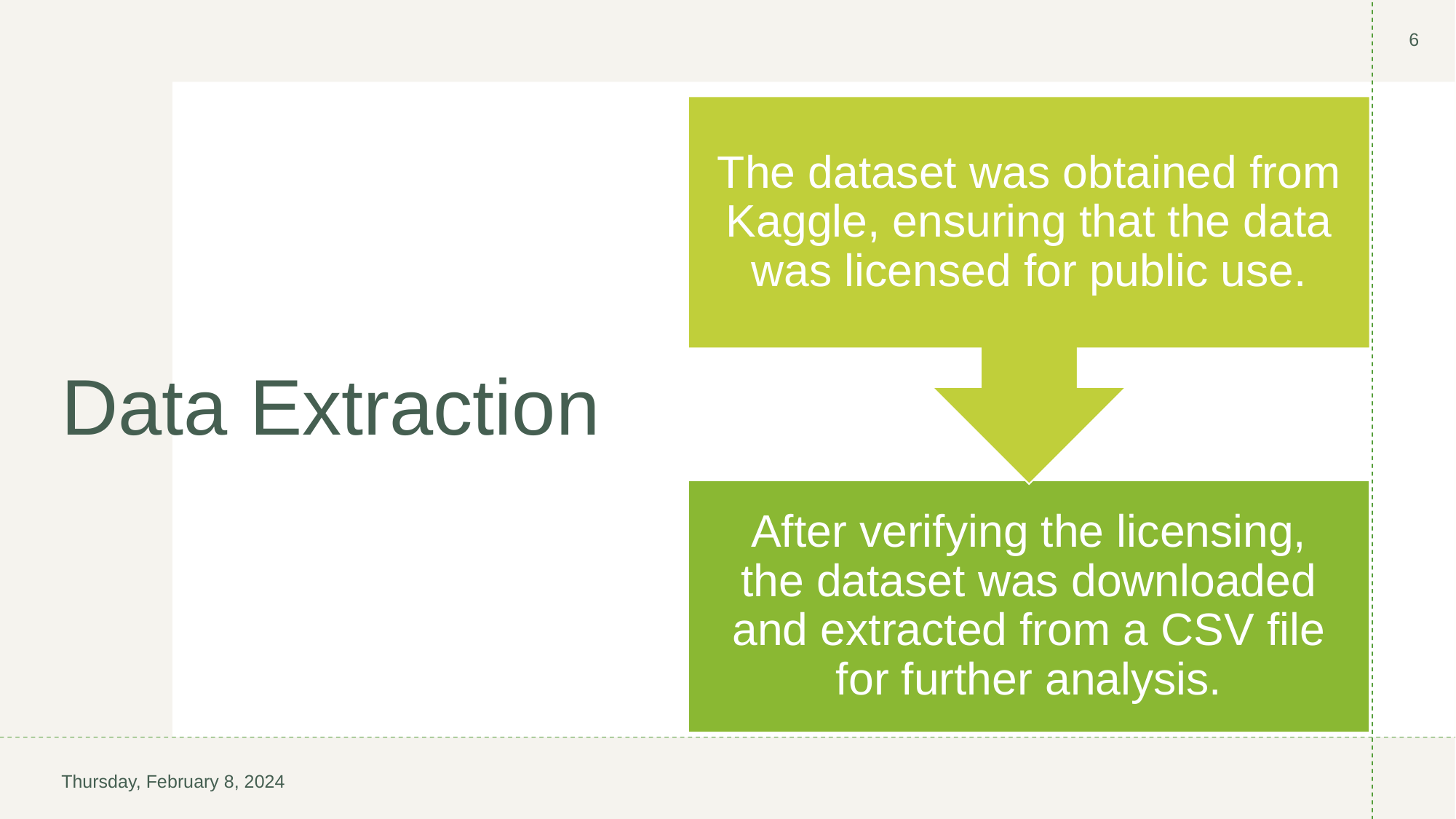

6

After verifying the licensing, the dataset was downloaded and extracted from a CSV file for further analysis.
The dataset was obtained from Kaggle, ensuring that the data was licensed for public use.
# Data Extraction
Thursday, February 8, 2024